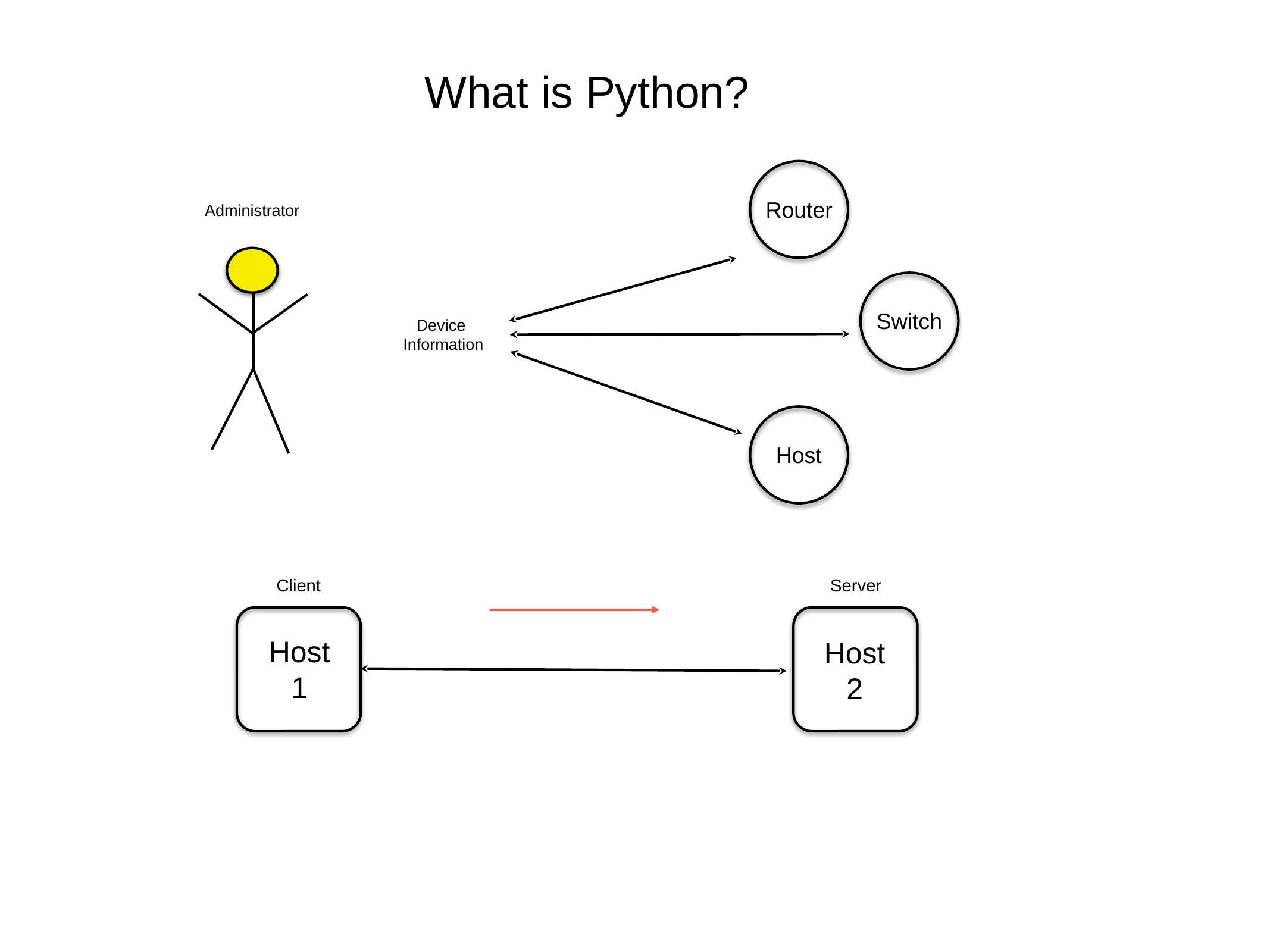

What is Python?

Router
Administrator

Switch
Device
Information

Host
Client
Server

Host
1
Host
2